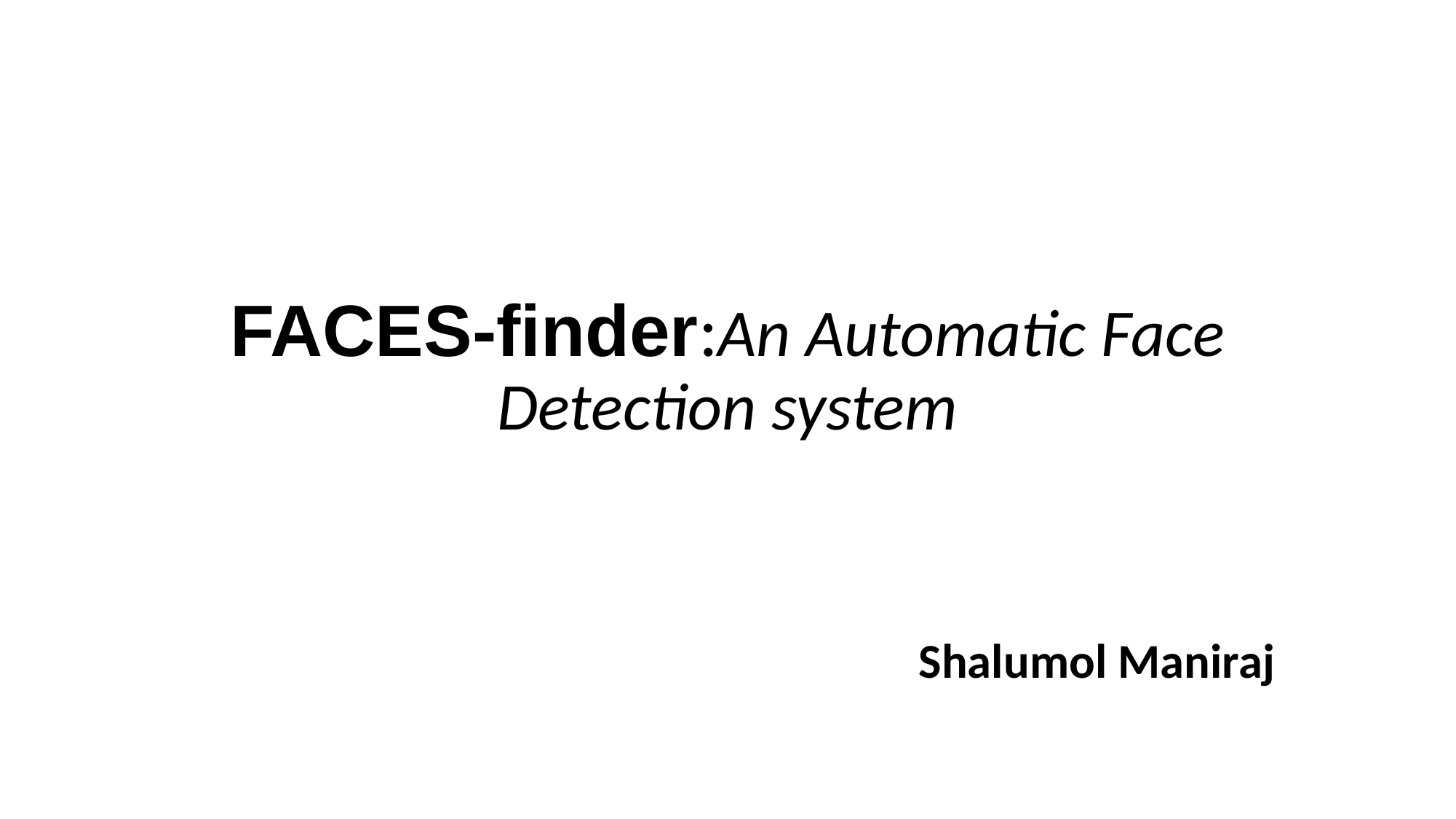

# FACES-finder:An Automatic Face Detection system

Shalumol Maniraj